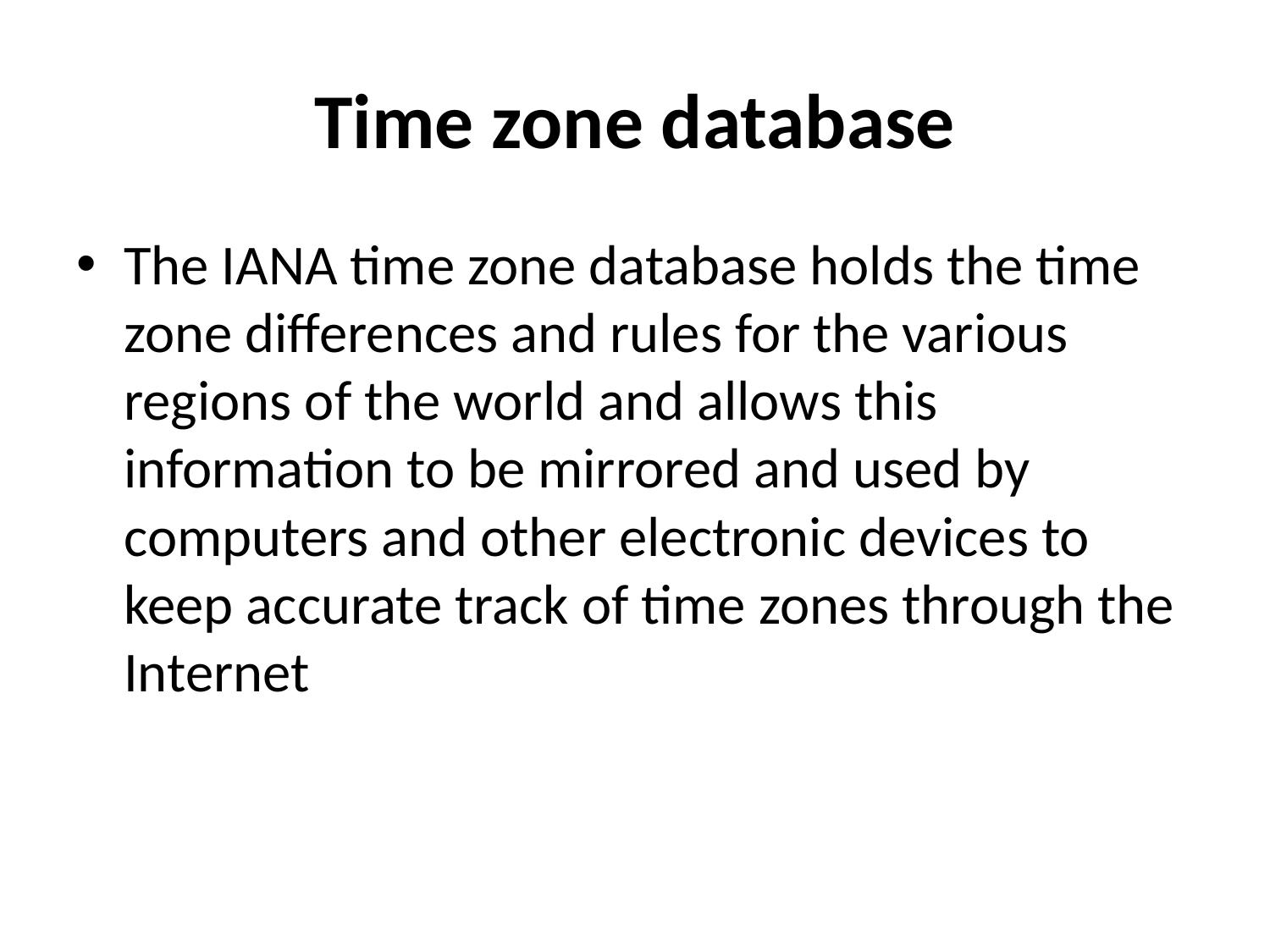

# Time zone database
The IANA time zone database holds the time zone differences and rules for the various regions of the world and allows this information to be mirrored and used by computers and other electronic devices to keep accurate track of time zones through the Internet